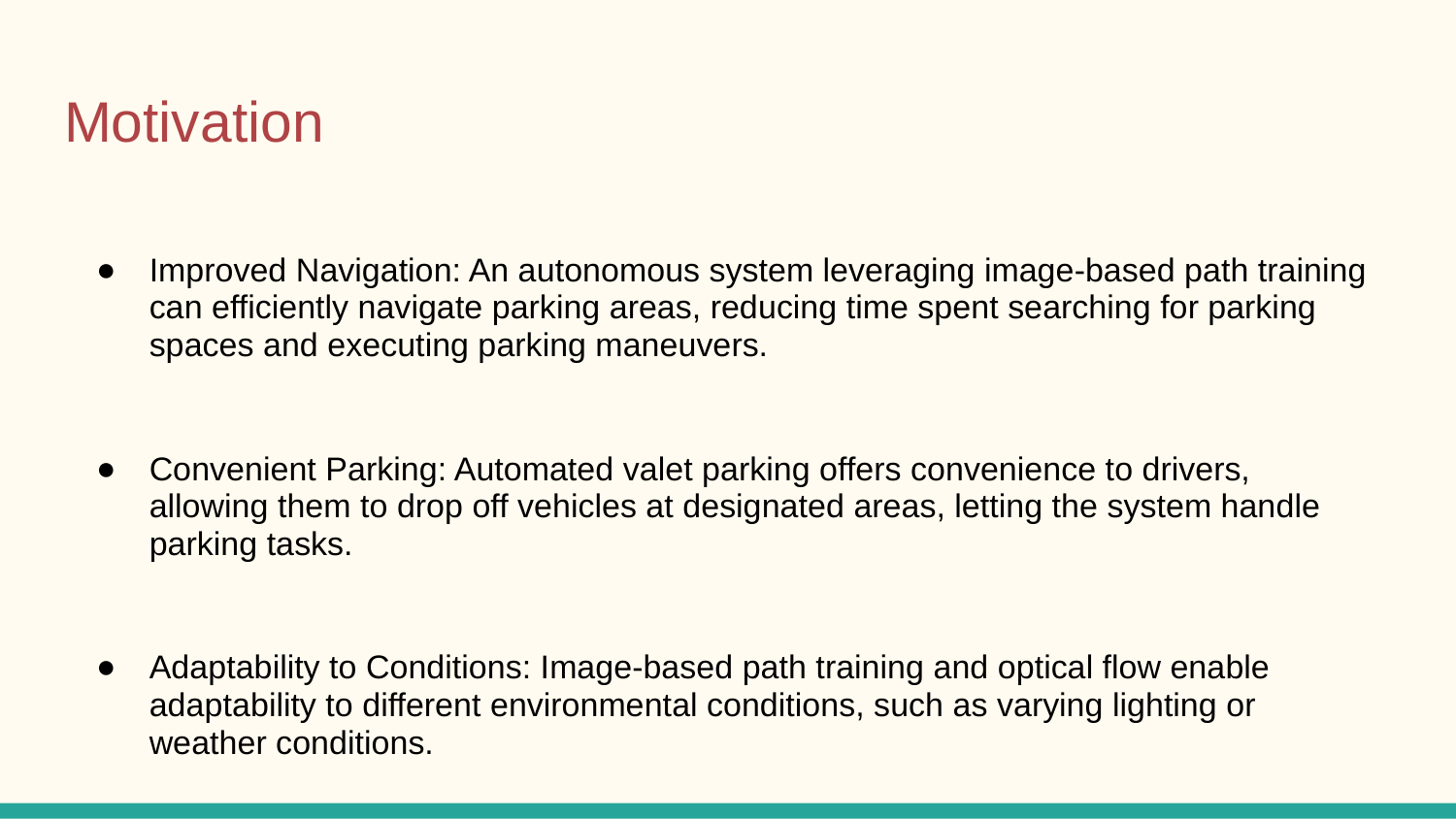

# Motivation
Improved Navigation: An autonomous system leveraging image-based path training can efficiently navigate parking areas, reducing time spent searching for parking spaces and executing parking maneuvers.

Convenient Parking: Automated valet parking offers convenience to drivers, allowing them to drop off vehicles at designated areas, letting the system handle parking tasks.

Adaptability to Conditions: Image-based path training and optical flow enable adaptability to different environmental conditions, such as varying lighting or weather conditions.